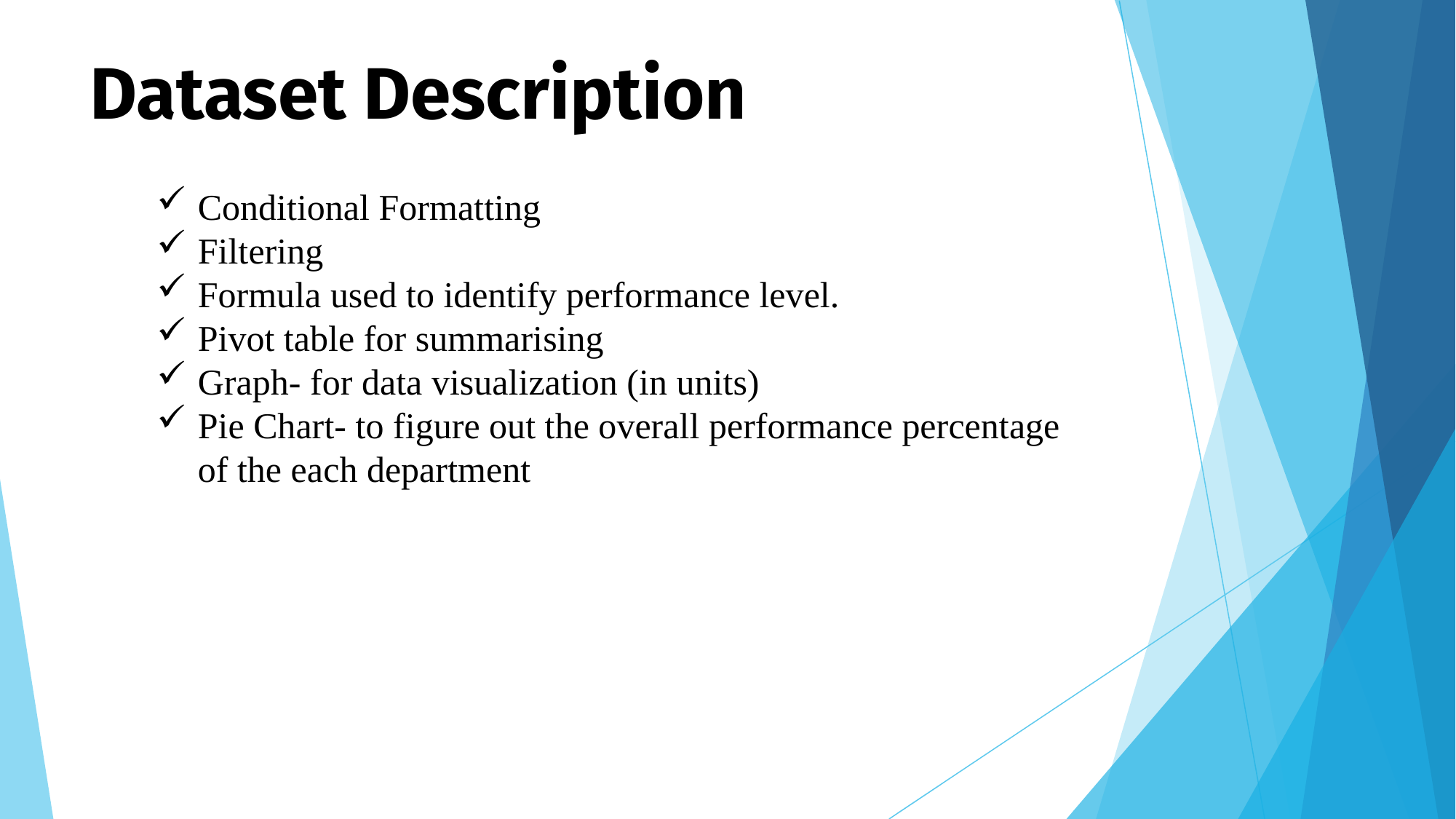

# Dataset Description
Conditional Formatting
Filtering
Formula used to identify performance level.
Pivot table for summarising
Graph- for data visualization (in units)
Pie Chart- to figure out the overall performance percentage of the each department